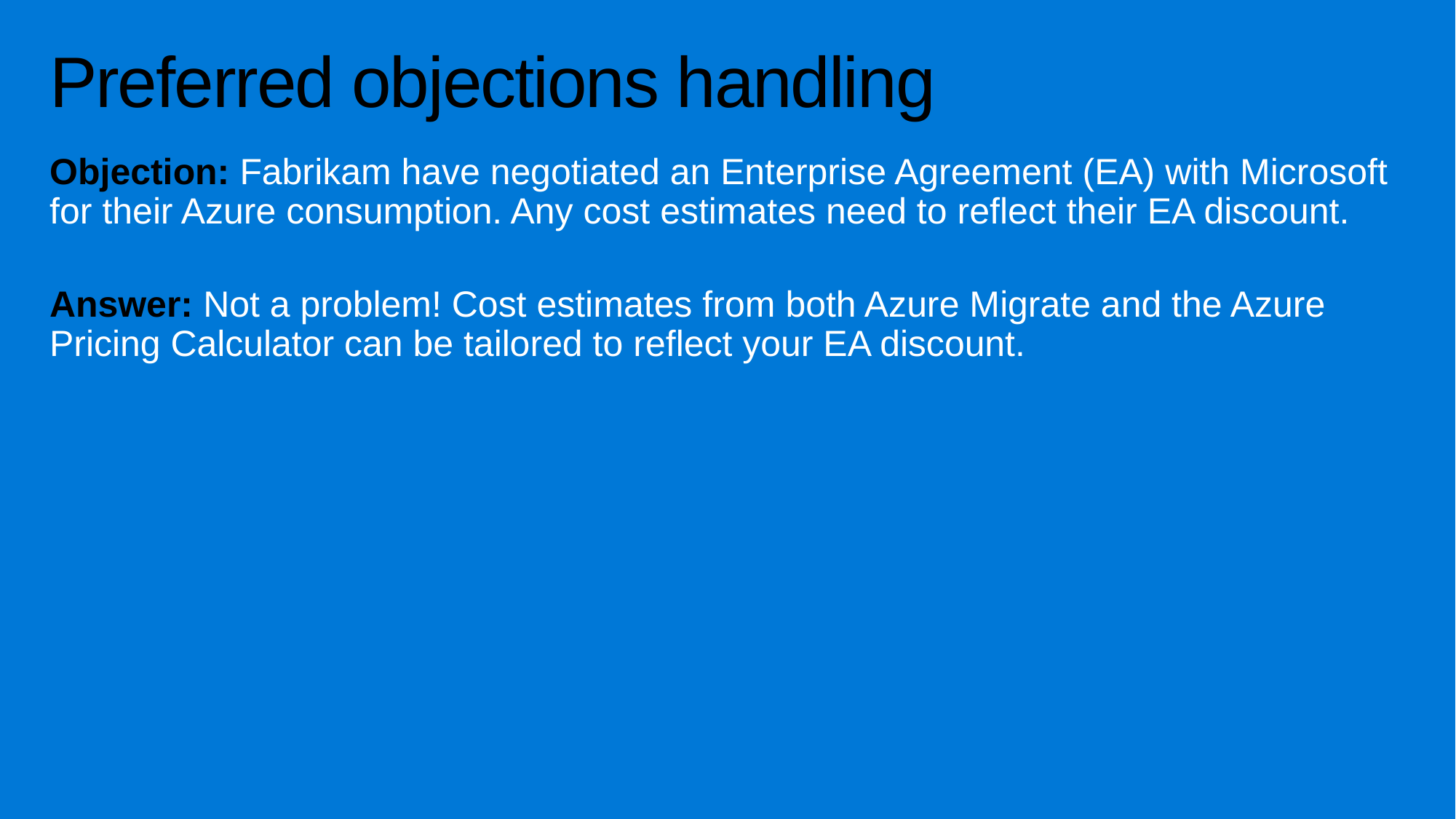

# Preferred objections handling
Objection: Fabrikam have negotiated an Enterprise Agreement (EA) with Microsoft for their Azure consumption. Any cost estimates need to reflect their EA discount.

Answer: Not a problem! Cost estimates from both Azure Migrate and the Azure Pricing Calculator can be tailored to reflect your EA discount.